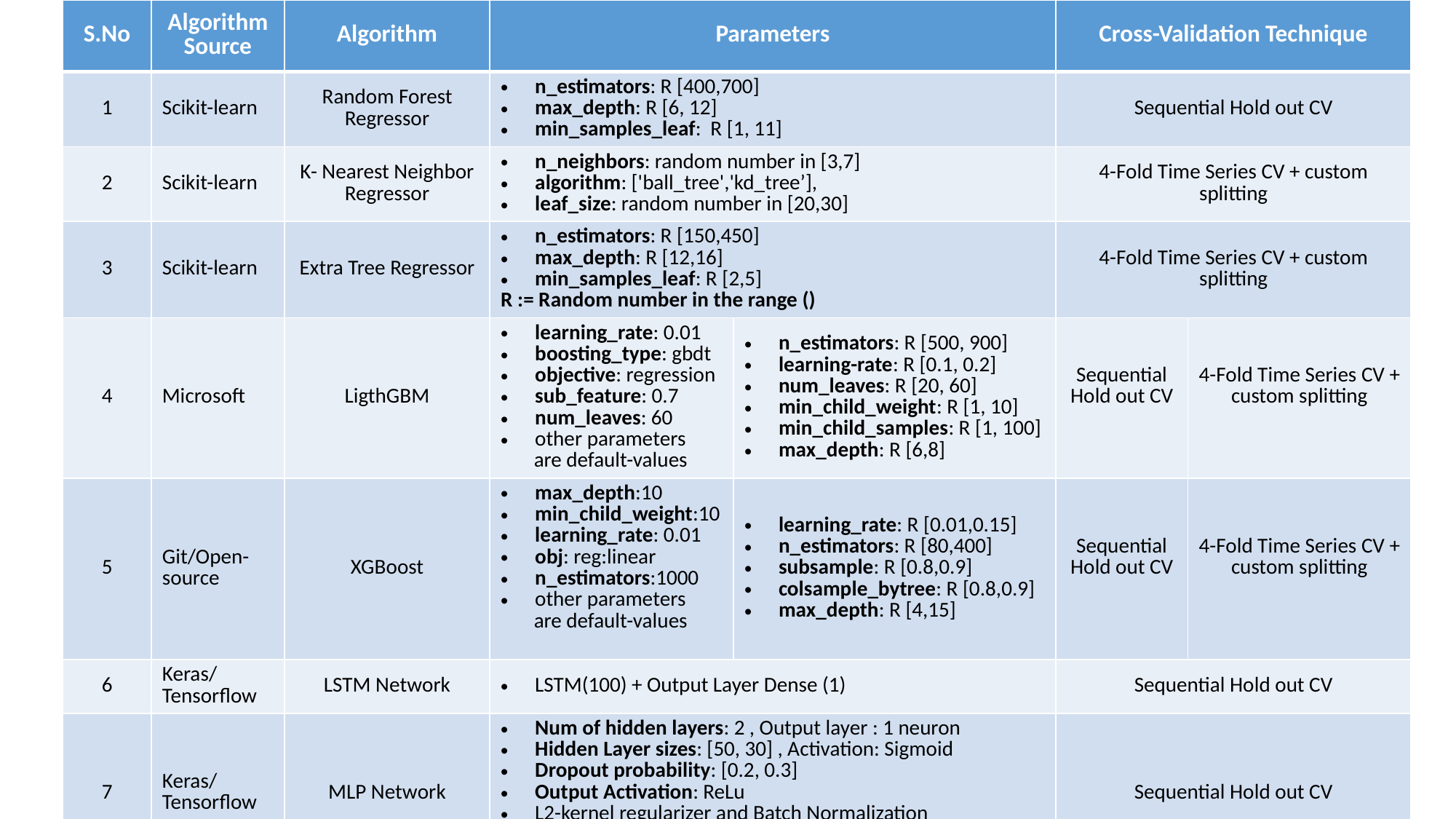

| S.No | Algorithm Source | Algorithm | Parameters |  | Cross-Validation Technique |  |
| --- | --- | --- | --- | --- | --- | --- |
| 1 | Scikit-learn | Random Forest Regressor | n\_estimators: R [400,700] max\_depth: R [6, 12] min\_samples\_leaf: R [1, 11] |  | Sequential Hold out CV |  |
| 2 | Scikit-learn | K- Nearest Neighbor Regressor | n\_neighbors: random number in [3,7] algorithm: ['ball\_tree','kd\_tree’], leaf\_size: random number in [20,30] |  | 4-Fold Time Series CV + custom splitting |  |
| 3 | Scikit-learn | Extra Tree Regressor | n\_estimators: R [150,450] max\_depth: R [12,16] min\_samples\_leaf: R [2,5] R := Random number in the range () |  | 4-Fold Time Series CV + custom splitting |  |
| 4 | Microsoft | LigthGBM | learning\_rate: 0.01 boosting\_type: gbdt objective: regression sub\_feature: 0.7 num\_leaves: 60 other parameters are default-values | n\_estimators: R [500, 900] learning-rate: R [0.1, 0.2] num\_leaves: R [20, 60] min\_child\_weight: R [1, 10] min\_child\_samples: R [1, 100] max\_depth: R [6,8] | Sequential Hold out CV | 4-Fold Time Series CV + custom splitting |
| 5 | Git/Open-source | XGBoost | max\_depth:10 min\_child\_weight:10 learning\_rate: 0.01 obj: reg:linear n\_estimators:1000 other parameters are default-values | learning\_rate: R [0.01,0.15] n\_estimators: R [80,400] subsample: R [0.8,0.9] colsample\_bytree: R [0.8,0.9] max\_depth: R [4,15] | Sequential Hold out CV | 4-Fold Time Series CV + custom splitting |
| 6 | Keras/ Tensorflow | LSTM Network | LSTM(100) + Output Layer Dense (1) |  | Sequential Hold out CV |  |
| 7 | Keras/ Tensorflow | MLP Network | Num of hidden layers: 2 , Output layer : 1 neuron Hidden Layer sizes: [50, 30] , Activation: Sigmoid Dropout probability: [0.2, 0.3] Output Activation: ReLu L2-kernel regularizer and Batch Normalization Optimizer: Stochastic Gradient Descent with momentum and decay |  | Sequential Hold out CV |  |